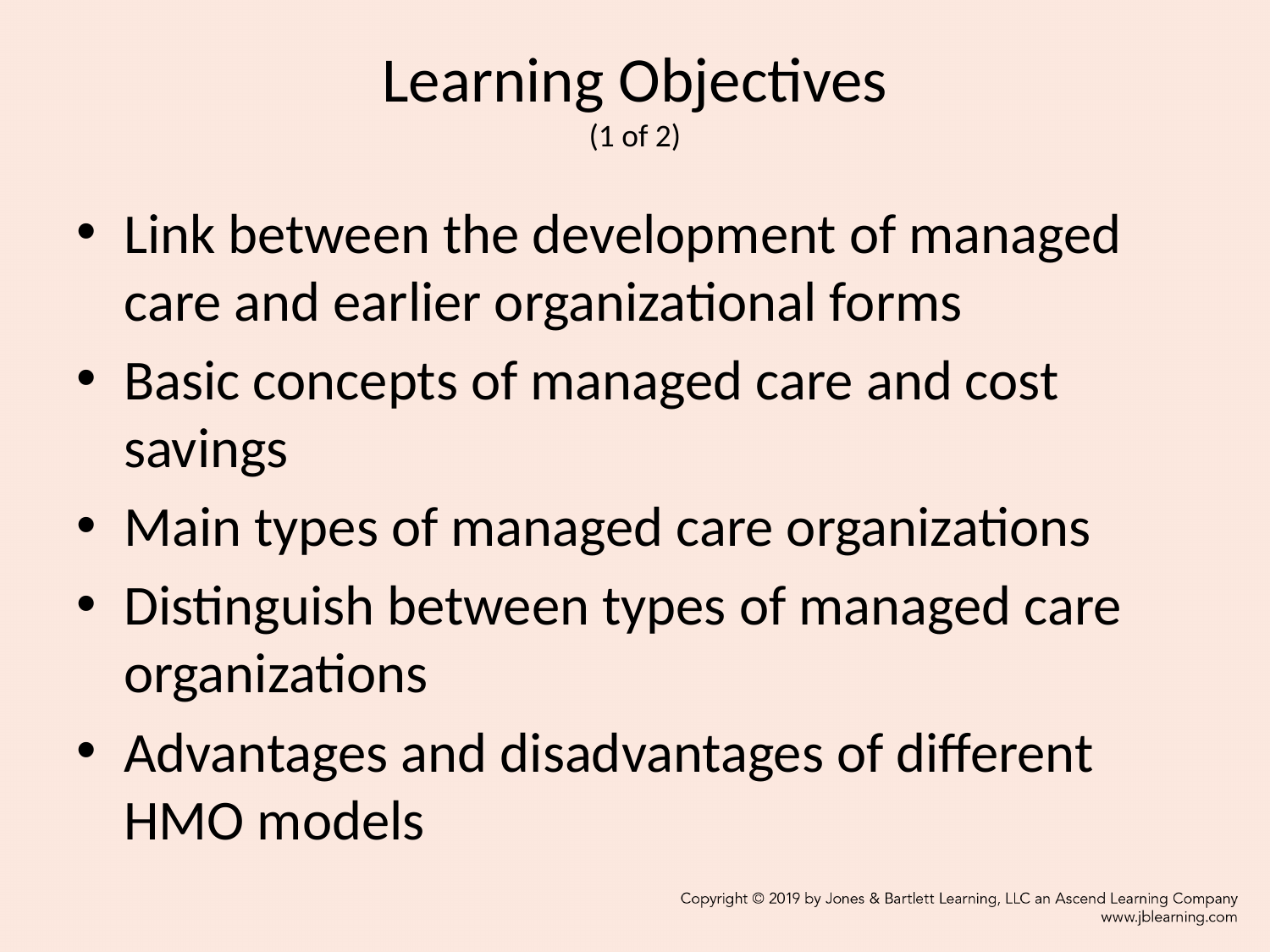

# Learning Objectives (1 of 2)
Link between the development of managed care and earlier organizational forms
Basic concepts of managed care and cost savings
Main types of managed care organizations
Distinguish between types of managed care organizations
Advantages and disadvantages of different HMO models